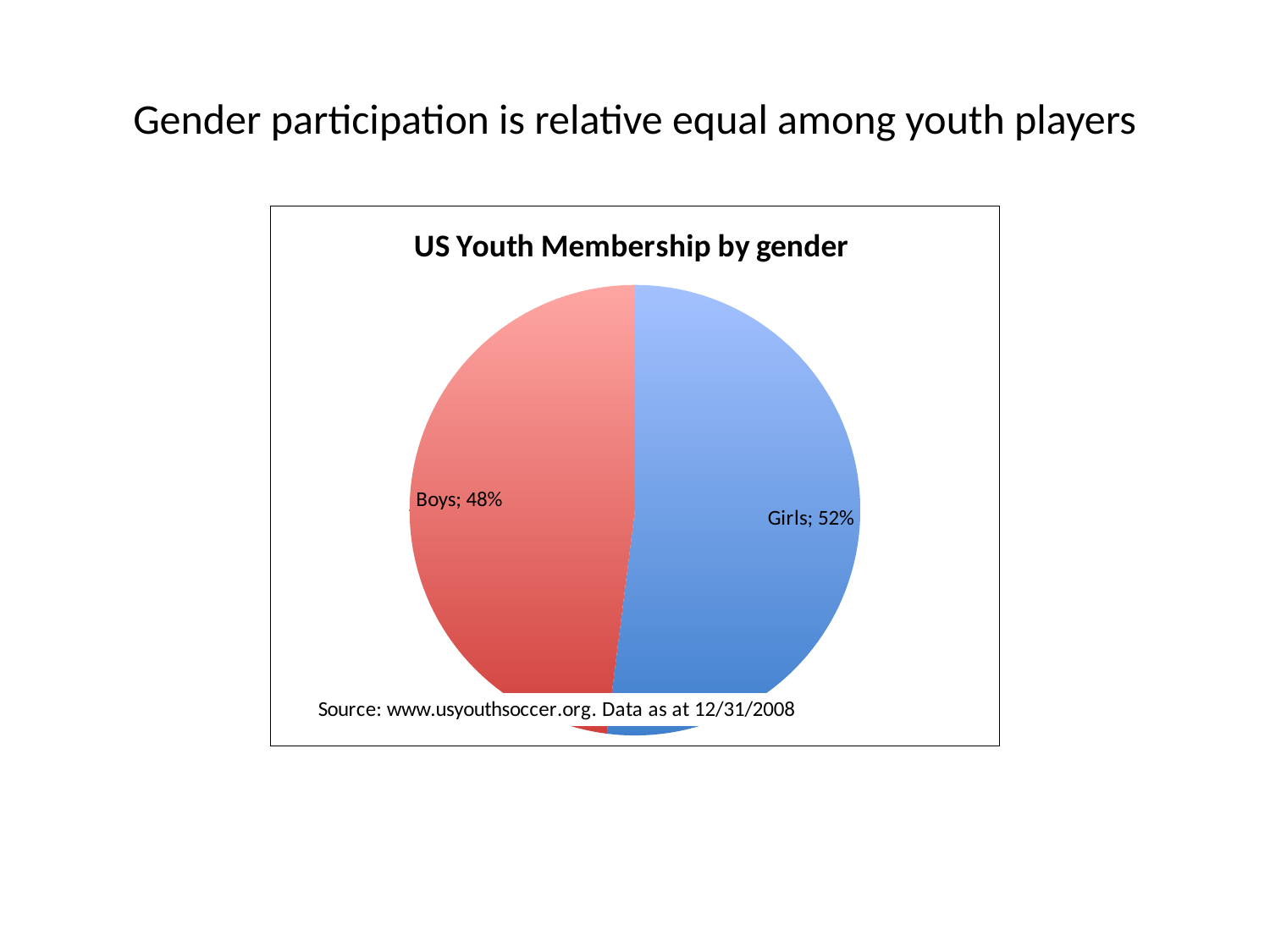

# Gender participation is relative equal among youth players

### Chart: US Youth Membership by gender

| Category |  |
|---|---|
| Girls | 0.52 |
| Boys | 0.48 |